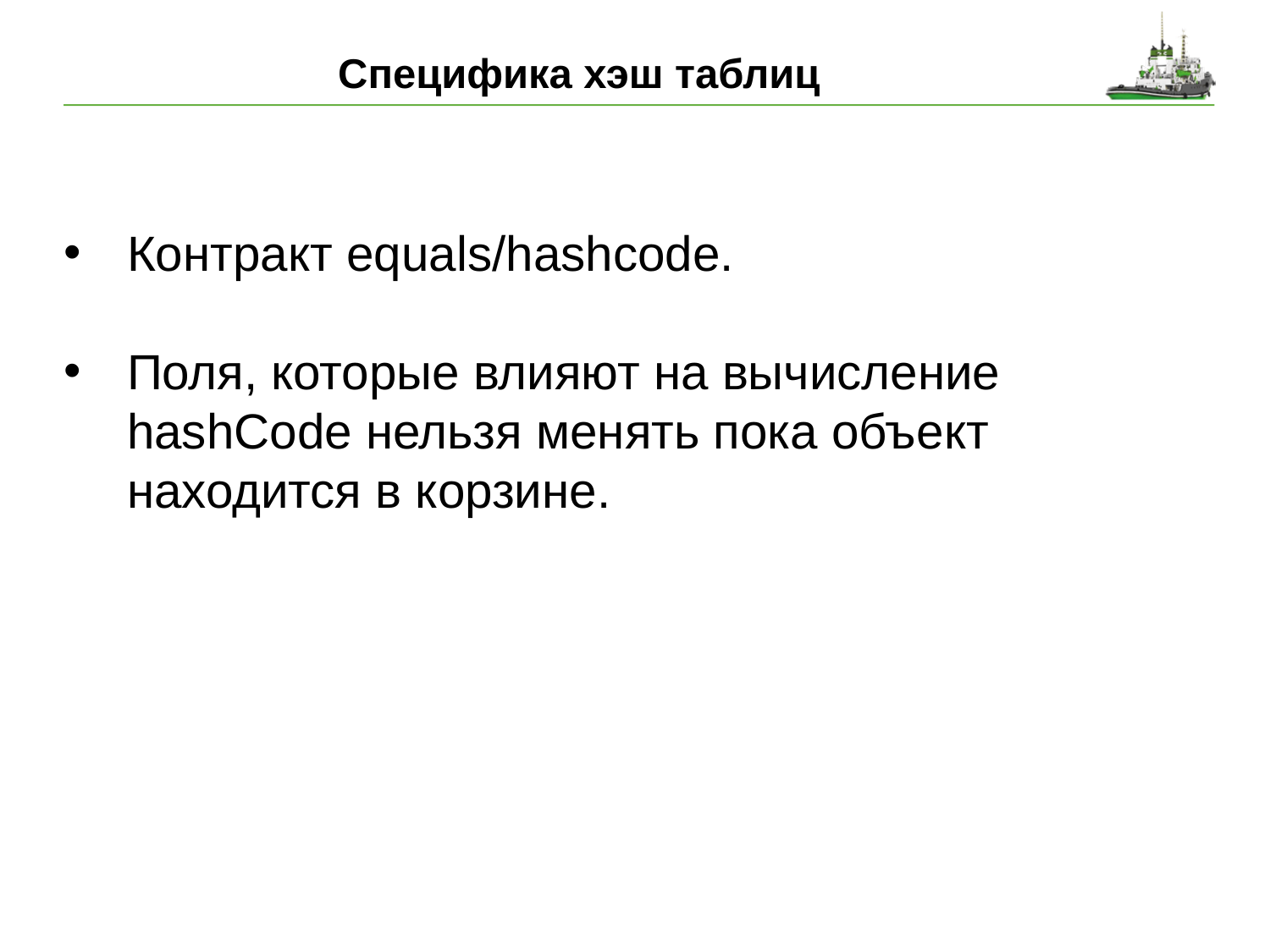

# Специфика хэш таблиц
Контракт equals/hashcode.

Поля, которые влияют на вычисление hashCode нельзя менять пока объект находится в корзине.